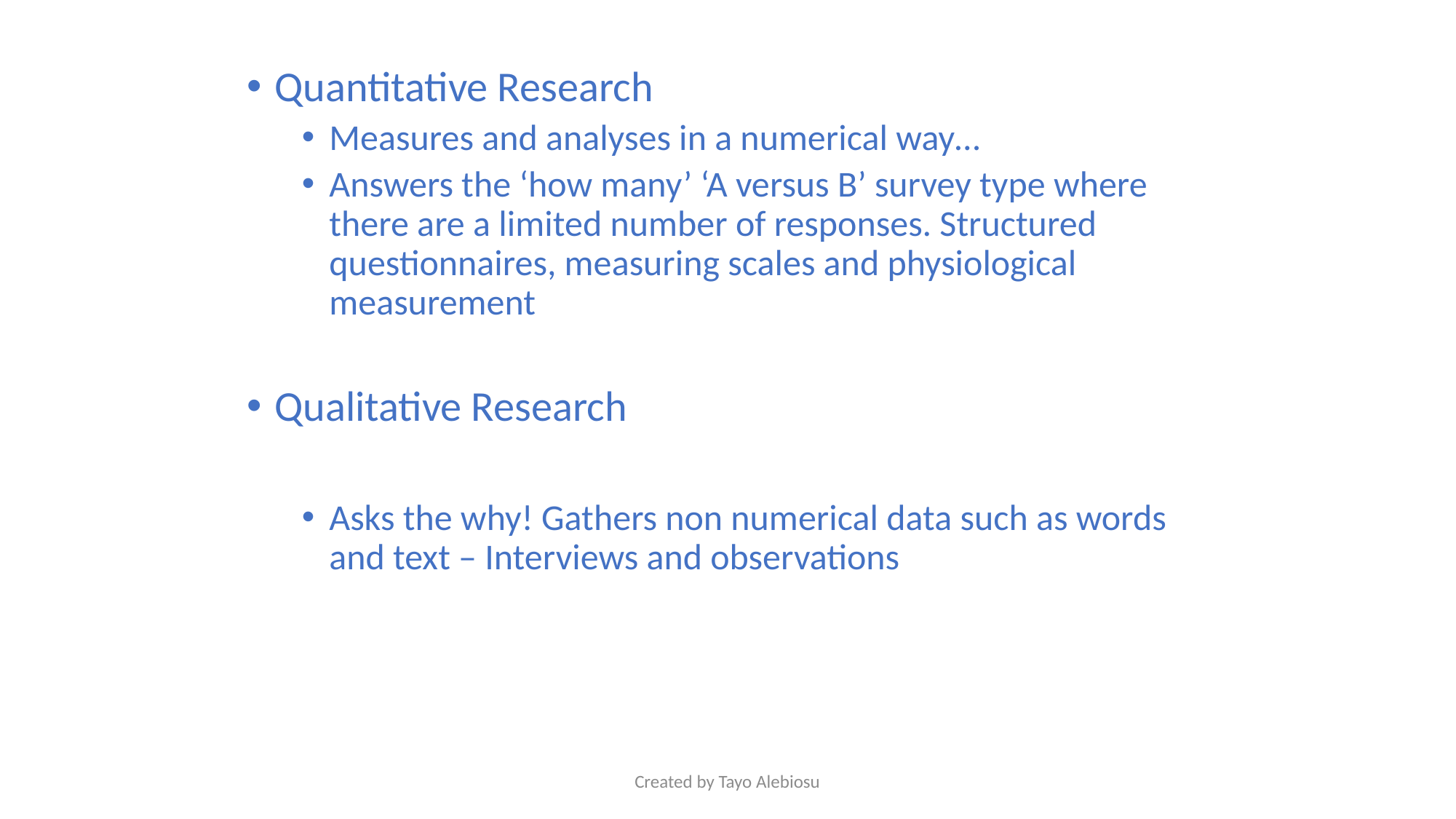

Quantitative Research
Measures and analyses in a numerical way…
Answers the ‘how many’ ‘A versus B’ survey type where there are a limited number of responses. Structured questionnaires, measuring scales and physiological measurement

Qualitative Research

Asks the why! Gathers non numerical data such as words and text – Interviews and observations
Created by Tayo Alebiosu